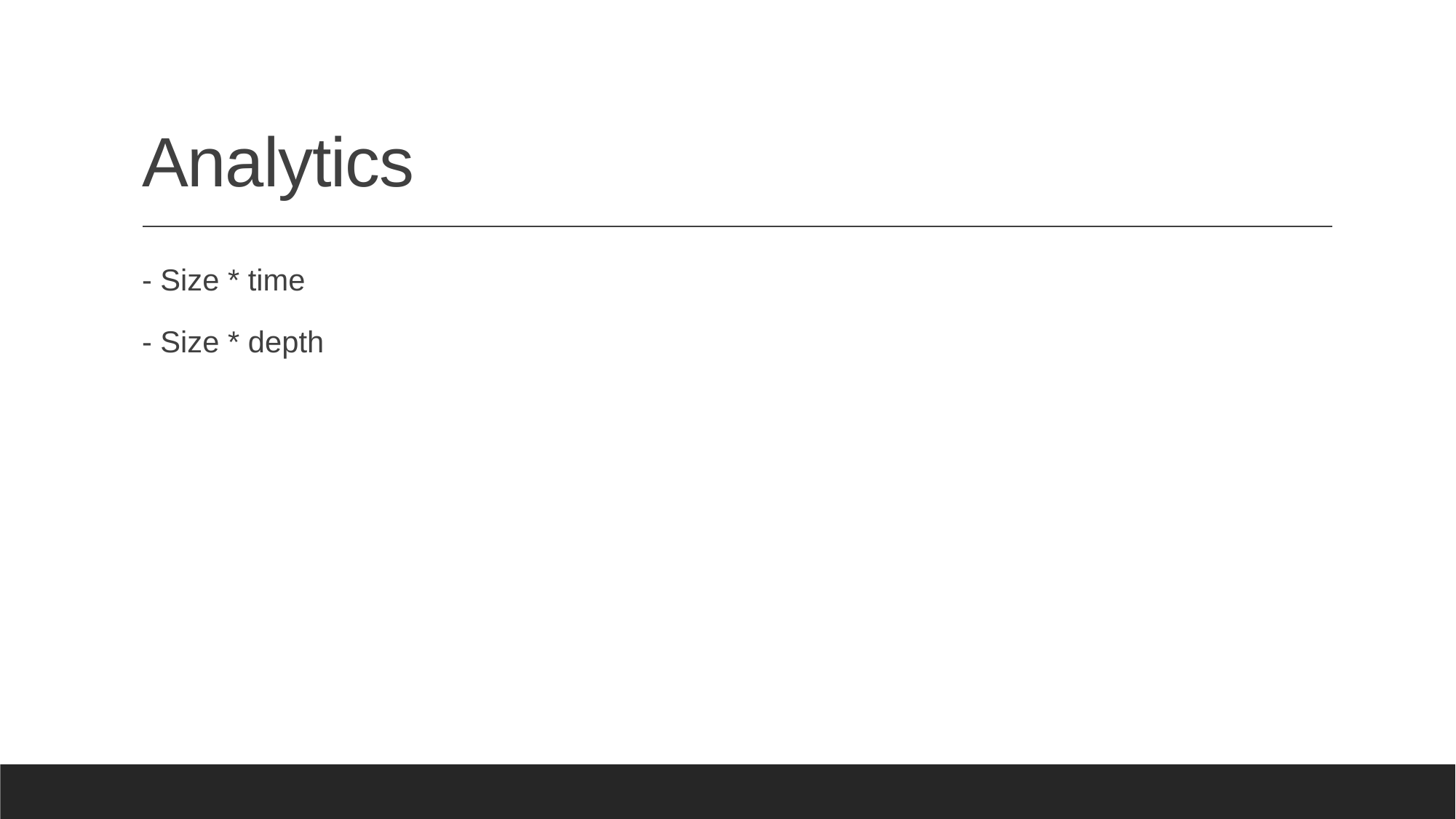

# Analytics
- Size * time
- Size * depth